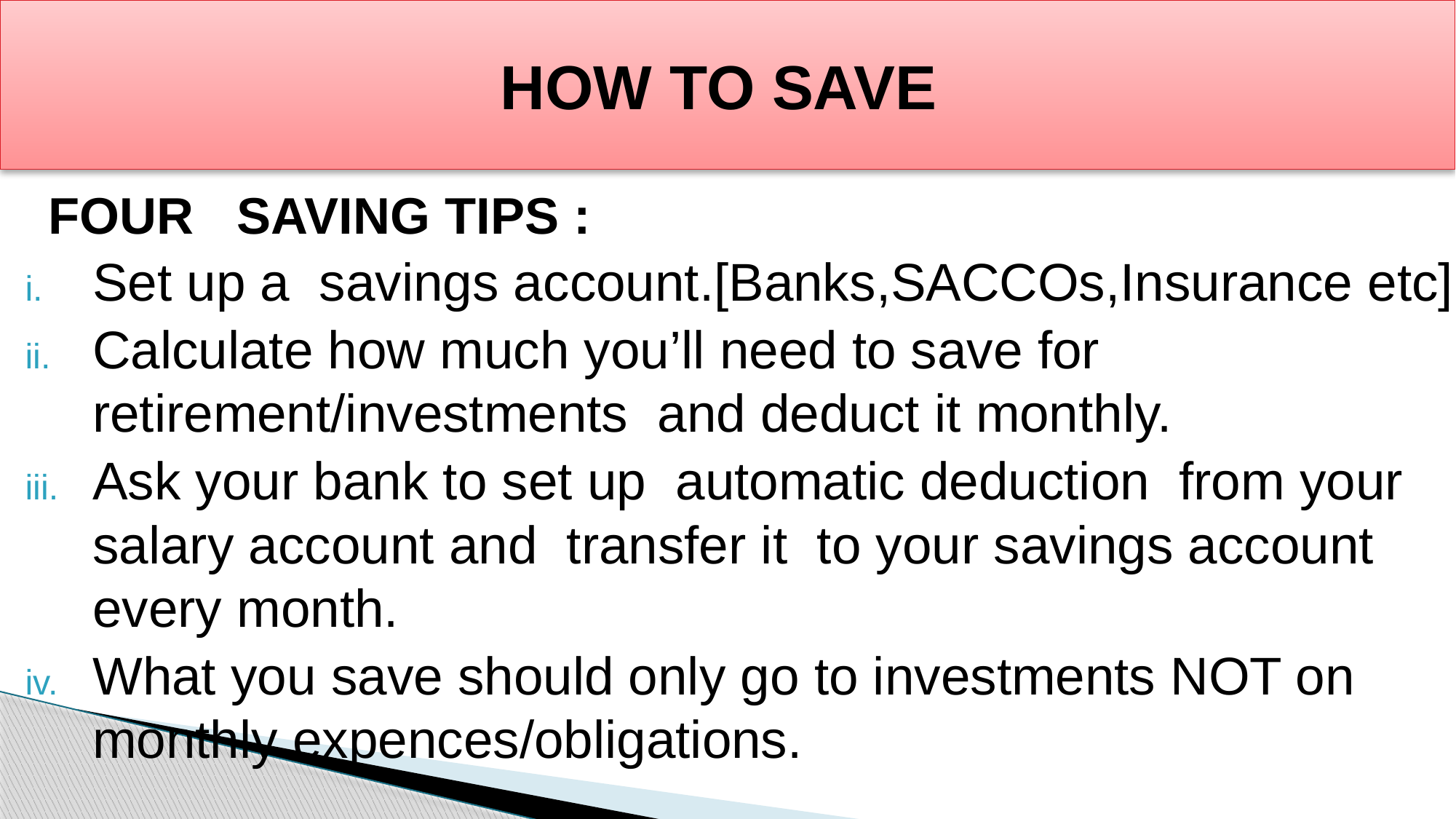

# HOW TO SAVE
  FOUR   SAVING TIPS :
Set up a  savings account.[Banks,SACCOs,Insurance etc]
Calculate how much you’ll need to save for retirement/investments  and deduct it monthly.
Ask your bank to set up  automatic deduction  from your salary account and  transfer it  to your savings account every month.
What you save should only go to investments NOT on monthly expences/obligations.